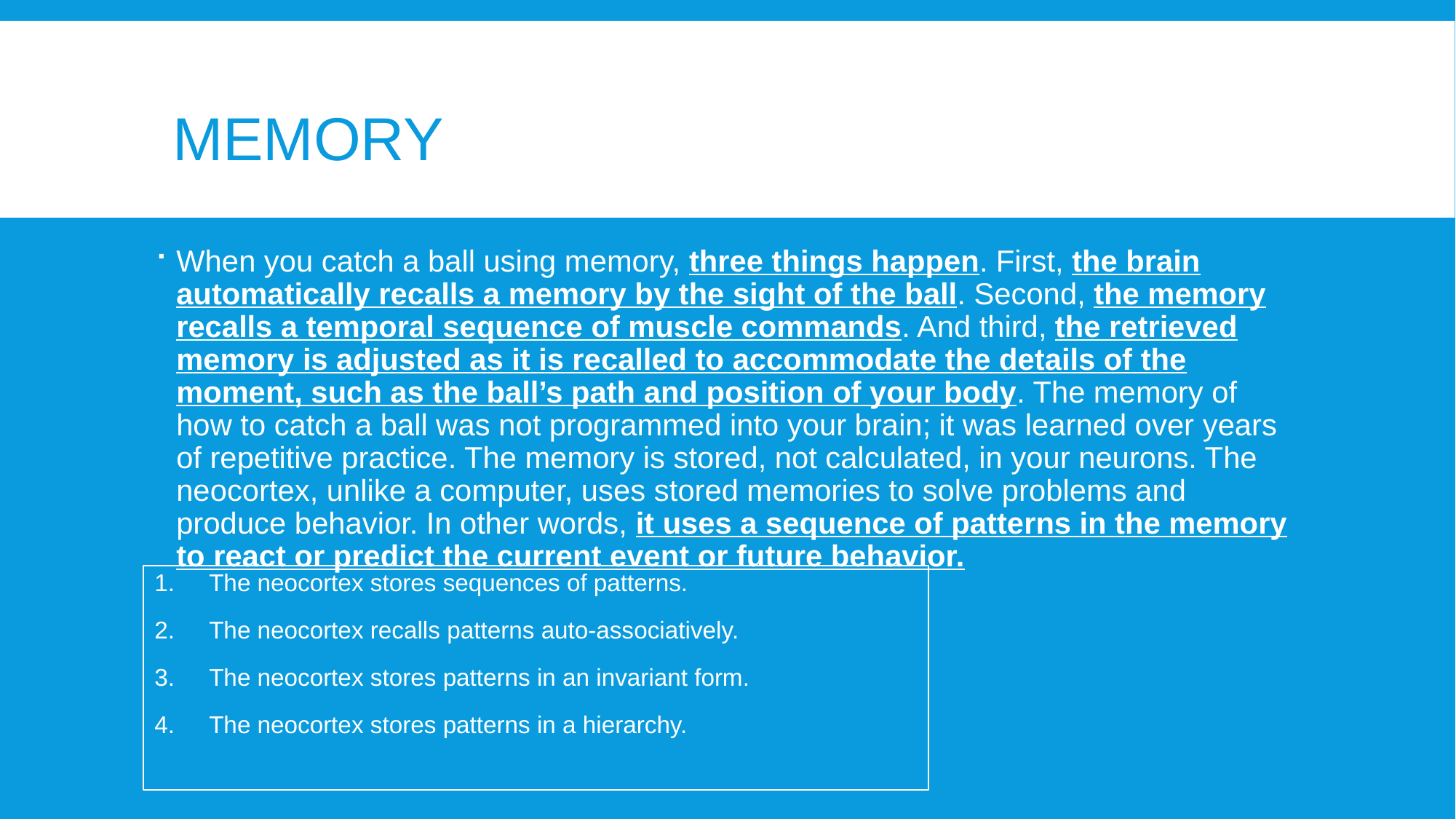

# memory
memory
When you catch a ball using memory, three things happen. First, the brain automatically recalls a memory by the sight of the ball. Second, the memory recalls a temporal sequence of muscle commands. And third, the retrieved memory is adjusted as it is recalled to accommodate the details of the moment, such as the ball’s path and position of your body. The memory of how to catch a ball was not programmed into your brain; it was learned over years of repetitive practice. The memory is stored, not calculated, in your neurons. The neocortex, unlike a computer, uses stored memories to solve problems and produce behavior. In other words, it uses a sequence of patterns in the memory to react or predict the current event or future behavior.

The neocortex stores sequences of patterns.
The neocortex recalls patterns auto-associatively.
The neocortex stores patterns in an invariant form.
The neocortex stores patterns in a hierarchy.